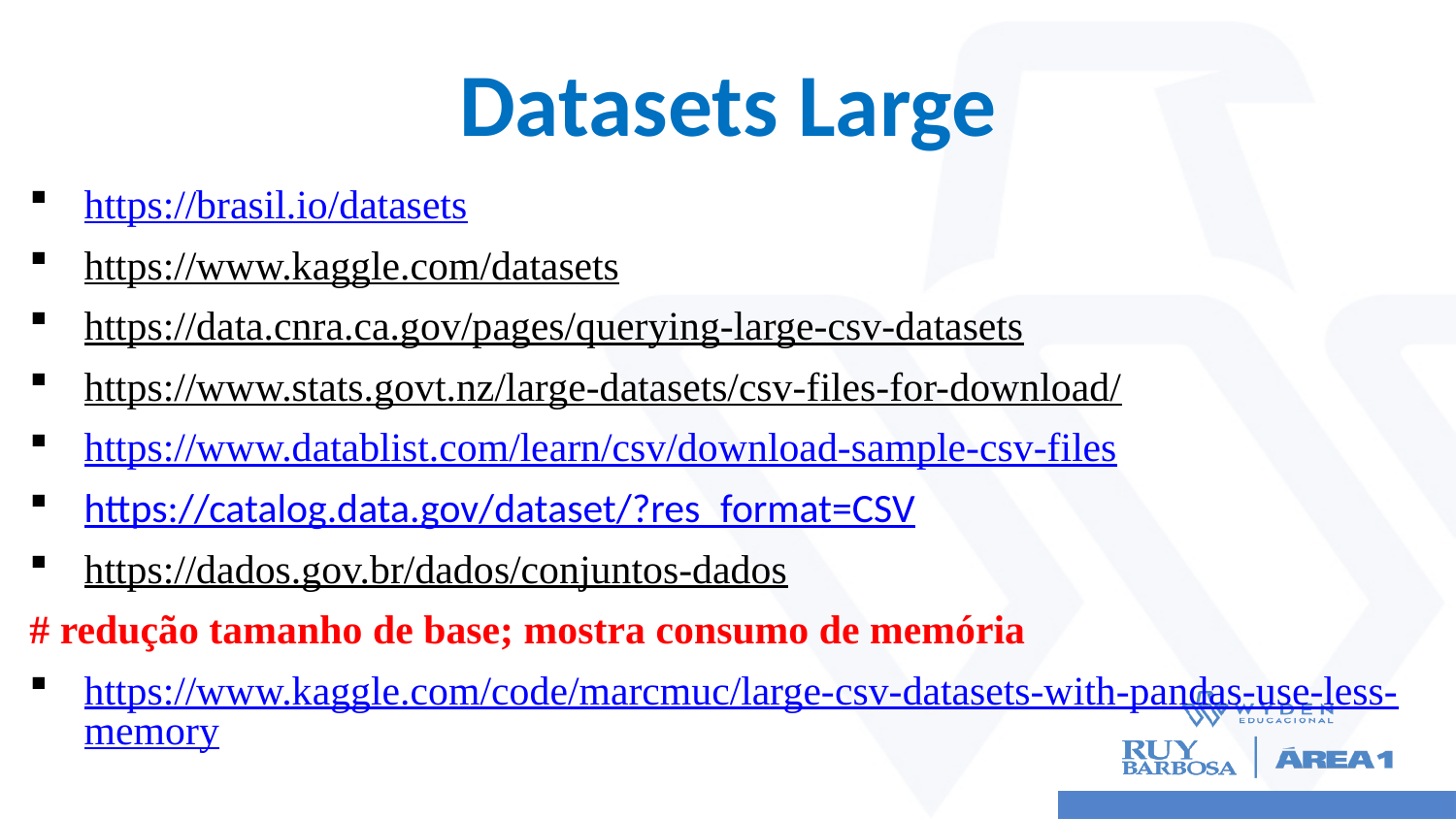

# Datasets Large
https://brasil.io/datasets
https://www.kaggle.com/datasets
https://data.cnra.ca.gov/pages/querying-large-csv-datasets
https://www.stats.govt.nz/large-datasets/csv-files-for-download/
https://www.datablist.com/learn/csv/download-sample-csv-files
https://catalog.data.gov/dataset/?res_format=CSV
https://dados.gov.br/dados/conjuntos-dados
# redução tamanho de base; mostra consumo de memória
https://www.kaggle.com/code/marcmuc/large-csv-datasets-with-pandas-use-less-memory